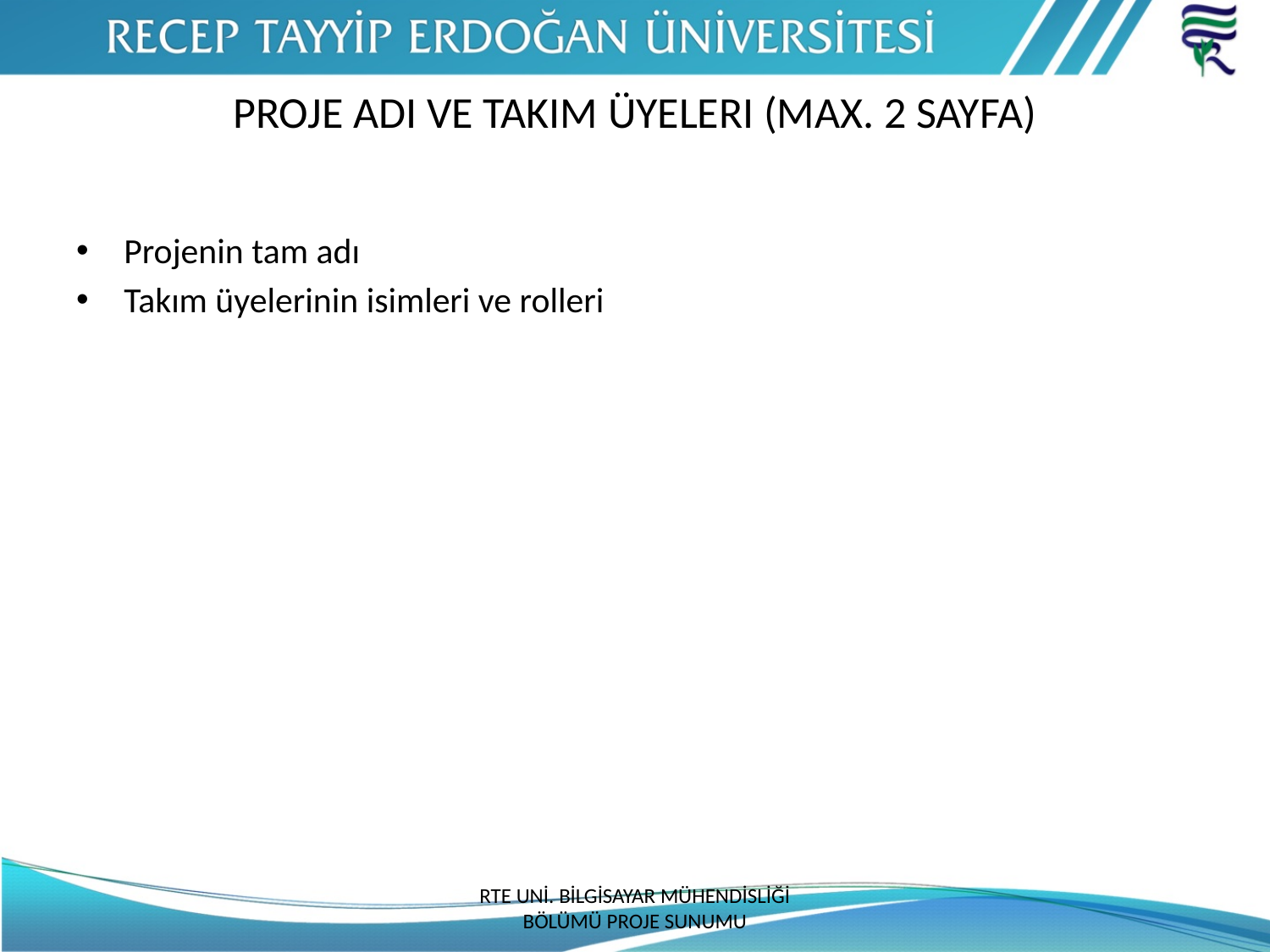

# PROJE ADI VE TAKIM ÜYELERI (MAX. 2 SAYFA)
Projenin tam adı
Takım üyelerinin isimleri ve rolleri

RTE UNİ. BİLGİSAYAR MÜHENDİSLİĞİ BÖLÜMÜ PROJE SUNUMU